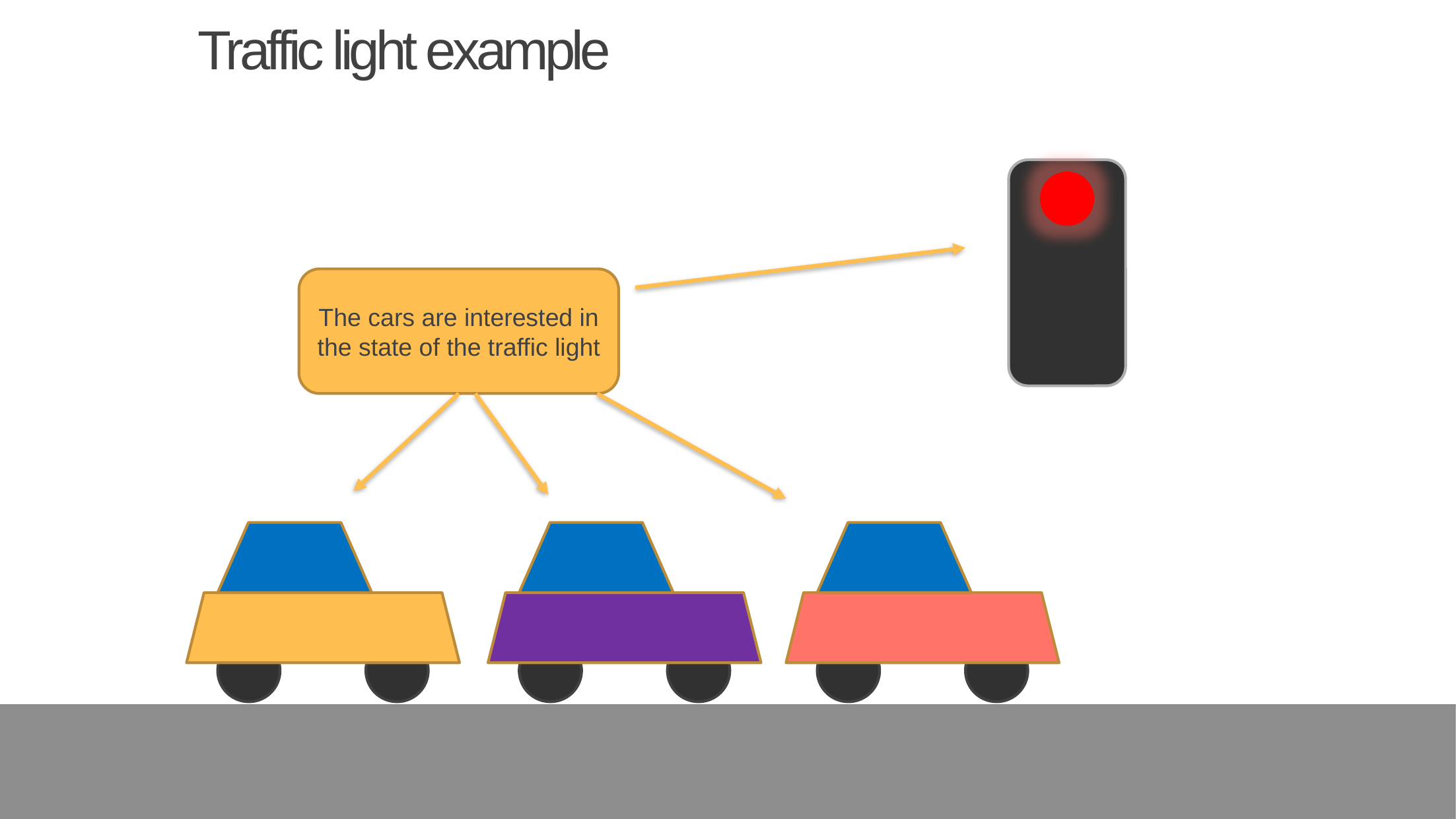

# Traffic light example

The cars are interested in the state of the traffic light